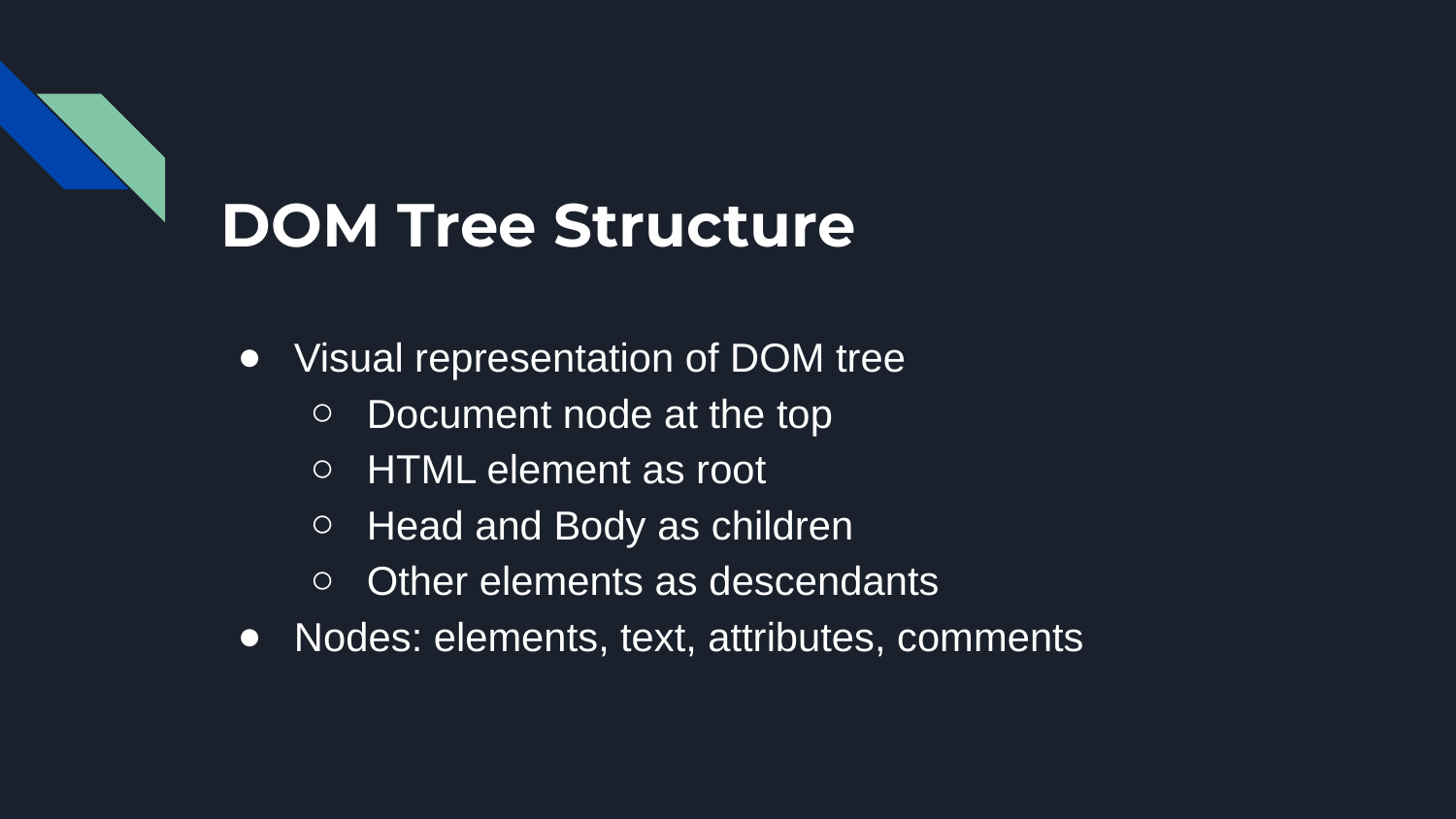

# DOM Tree Structure
Visual representation of DOM tree
Document node at the top
HTML element as root
Head and Body as children
Other elements as descendants
Nodes: elements, text, attributes, comments